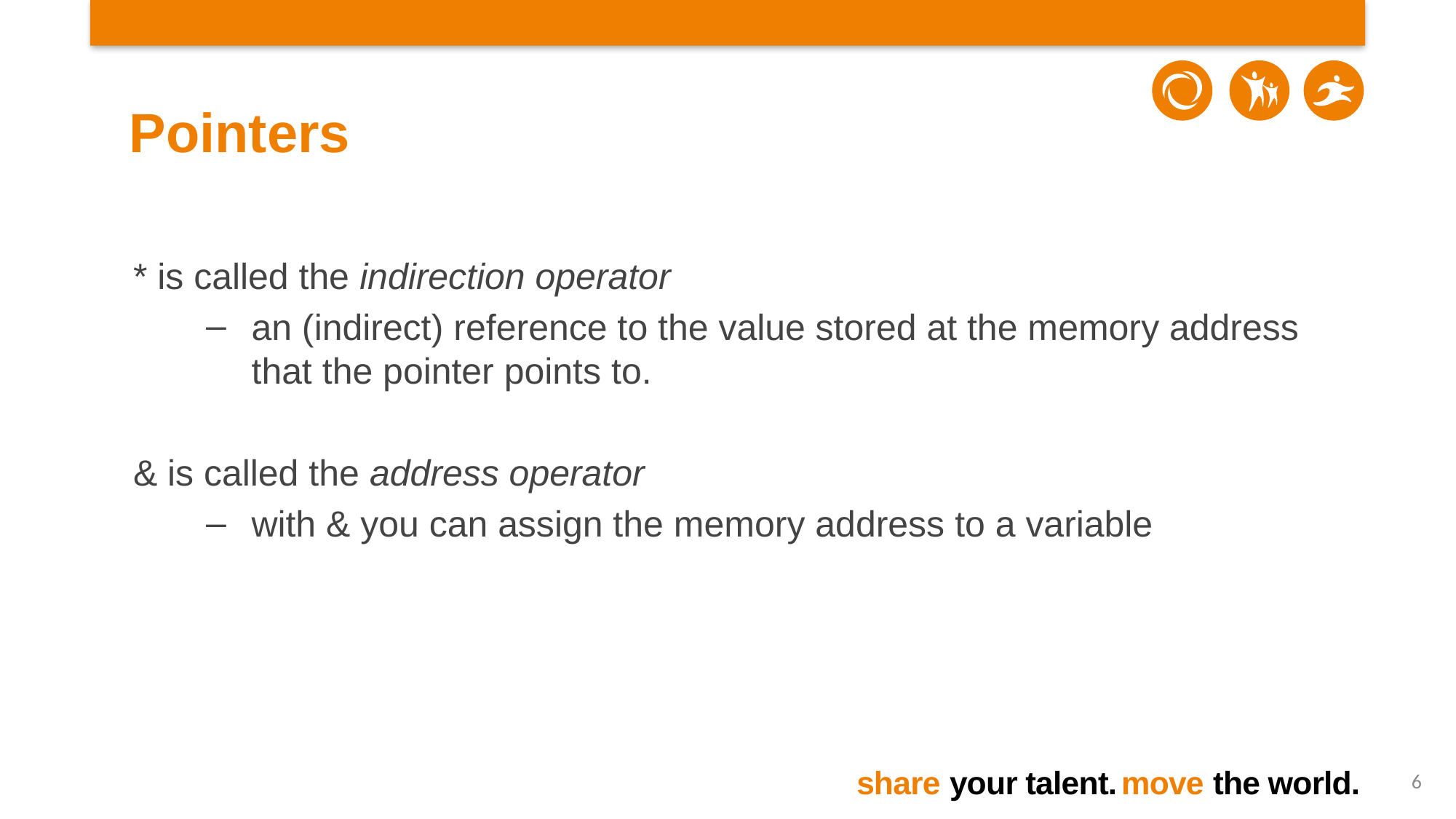

# Pointers
* is called the indirection operator
an (indirect) reference to the value stored at the memory address that the pointer points to.

& is called the address operator
with & you can assign the memory address to a variable
6